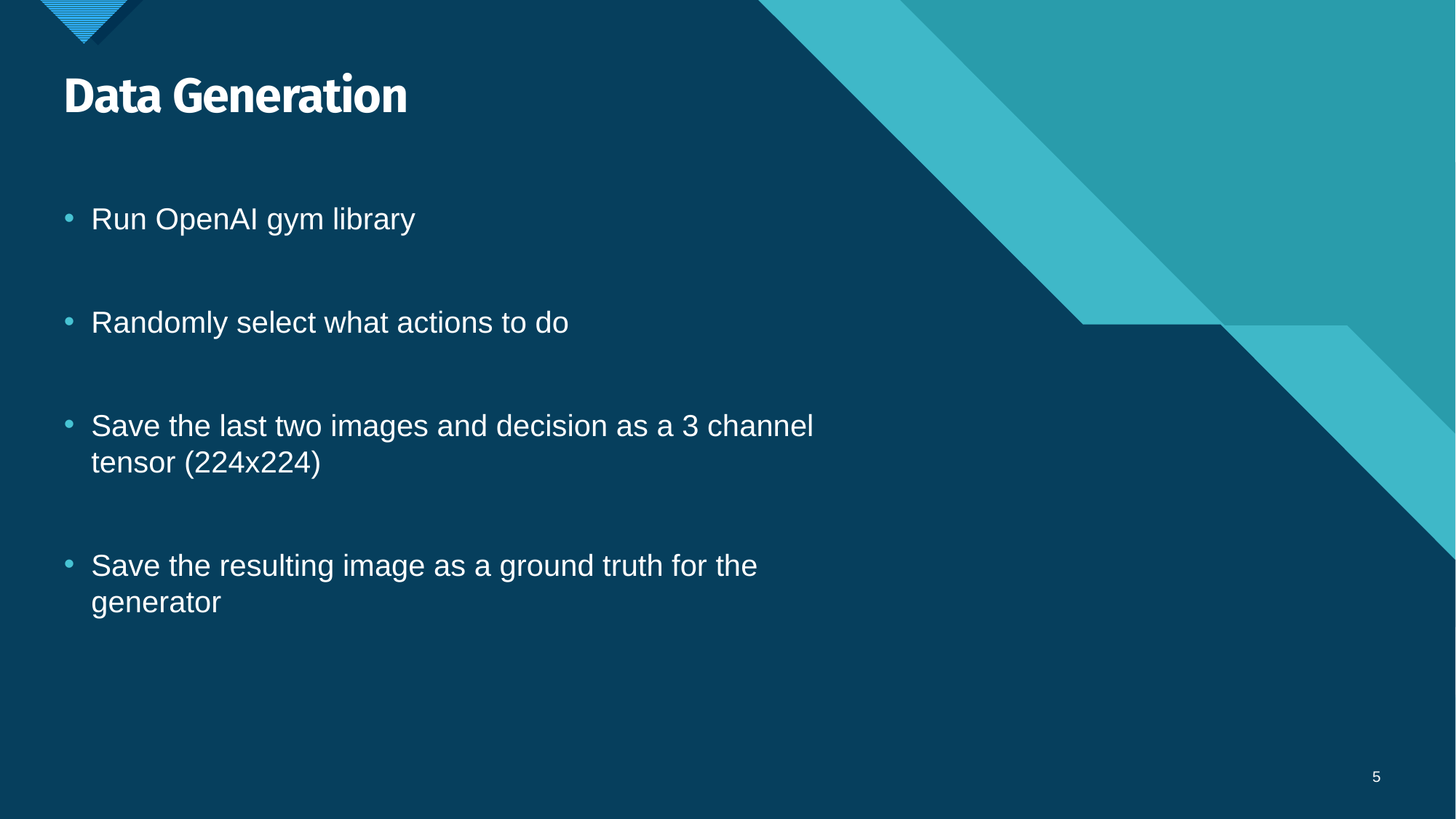

# Data Generation
Run OpenAI gym library

Randomly select what actions to do

Save the last two images and decision as a 3 channel tensor (224x224)

Save the resulting image as a ground truth for the generator
5